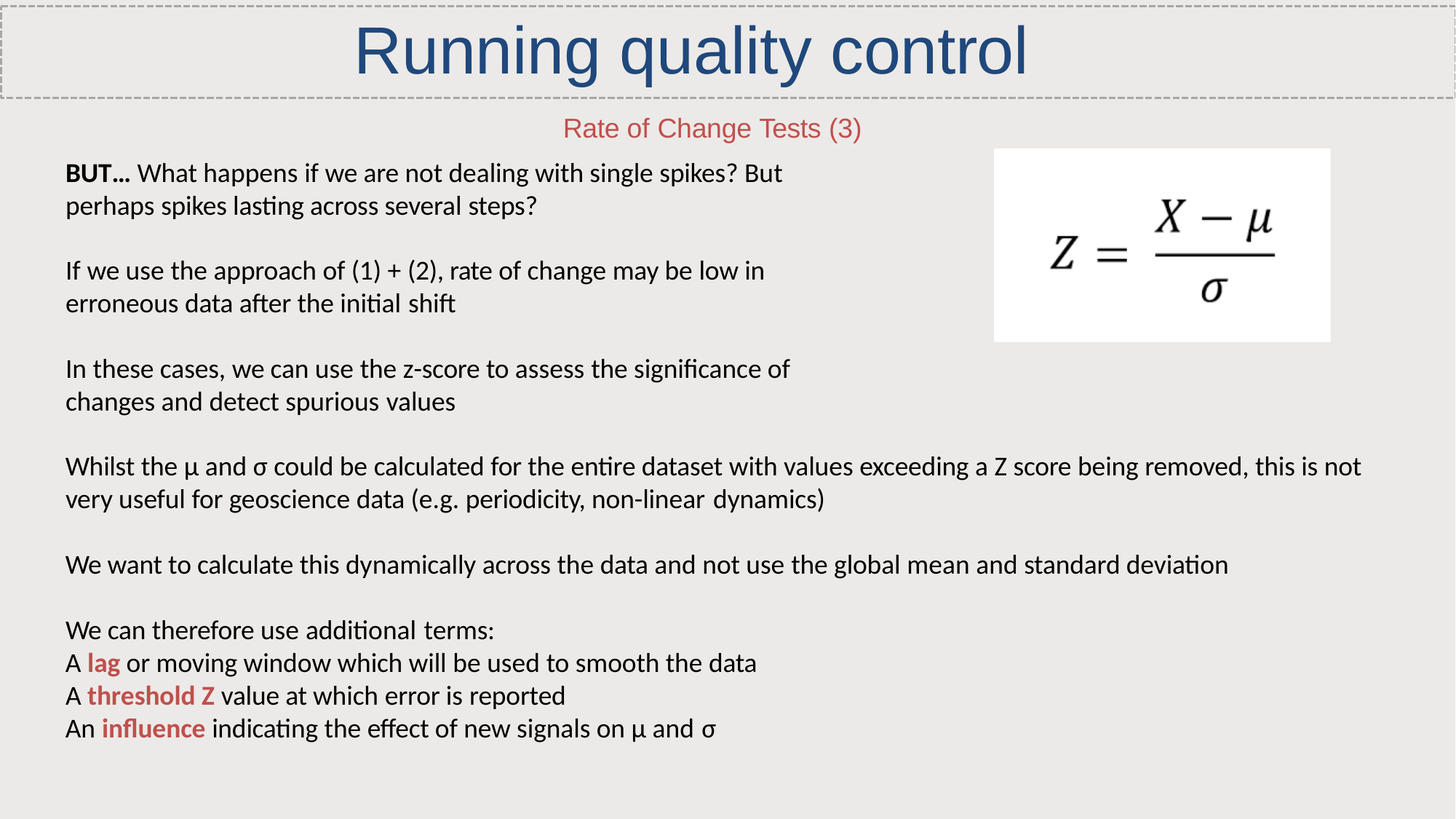

# Running quality control
Rate of Change Tests (3)
BUT… What happens if we are not dealing with single spikes? But  perhaps spikes lasting across several steps?

If we use the approach of (1) + (2), rate of change may be low in  erroneous data after the initial shift

In these cases, we can use the z-score to assess the significance of  changes and detect spurious values

Whilst the μ and σ could be calculated for the entire dataset with values exceeding a Z score being removed, this is not  very useful for geoscience data (e.g. periodicity, non-linear dynamics)
We want to calculate this dynamically across the data and not use the global mean and standard deviation  We can therefore use additional terms:
A lag or moving window which will be used to smooth the data  A threshold Z value at which error is reported
An influence indicating the effect of new signals on μ and σ